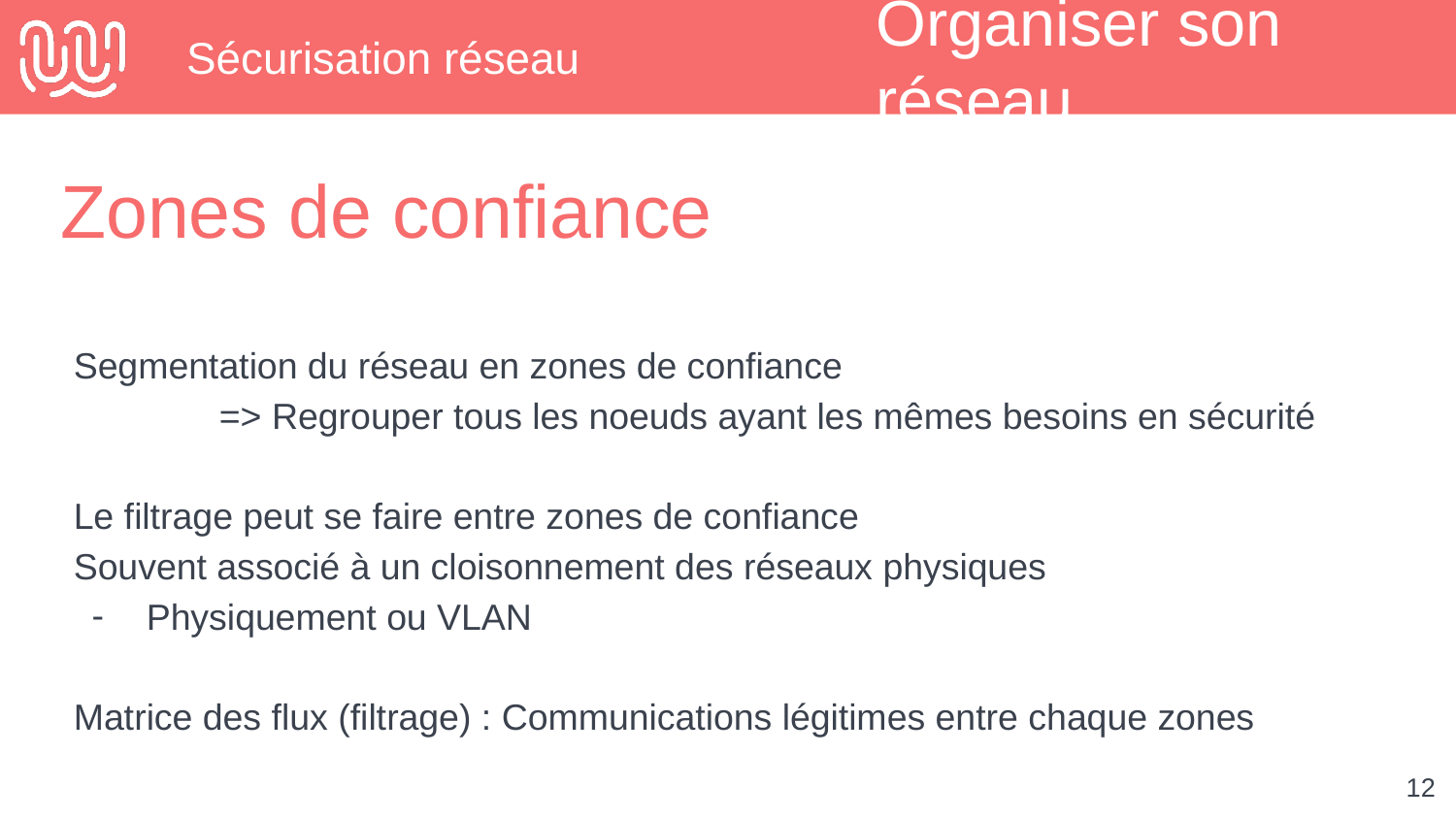

# Sécurisation réseau
Organiser son réseau
Zones de confiance
Segmentation du réseau en zones de confiance
	=> Regrouper tous les noeuds ayant les mêmes besoins en sécurité

Le filtrage peut se faire entre zones de confiance
Souvent associé à un cloisonnement des réseaux physiques
Physiquement ou VLAN

Matrice des flux (filtrage) : Communications légitimes entre chaque zones
12